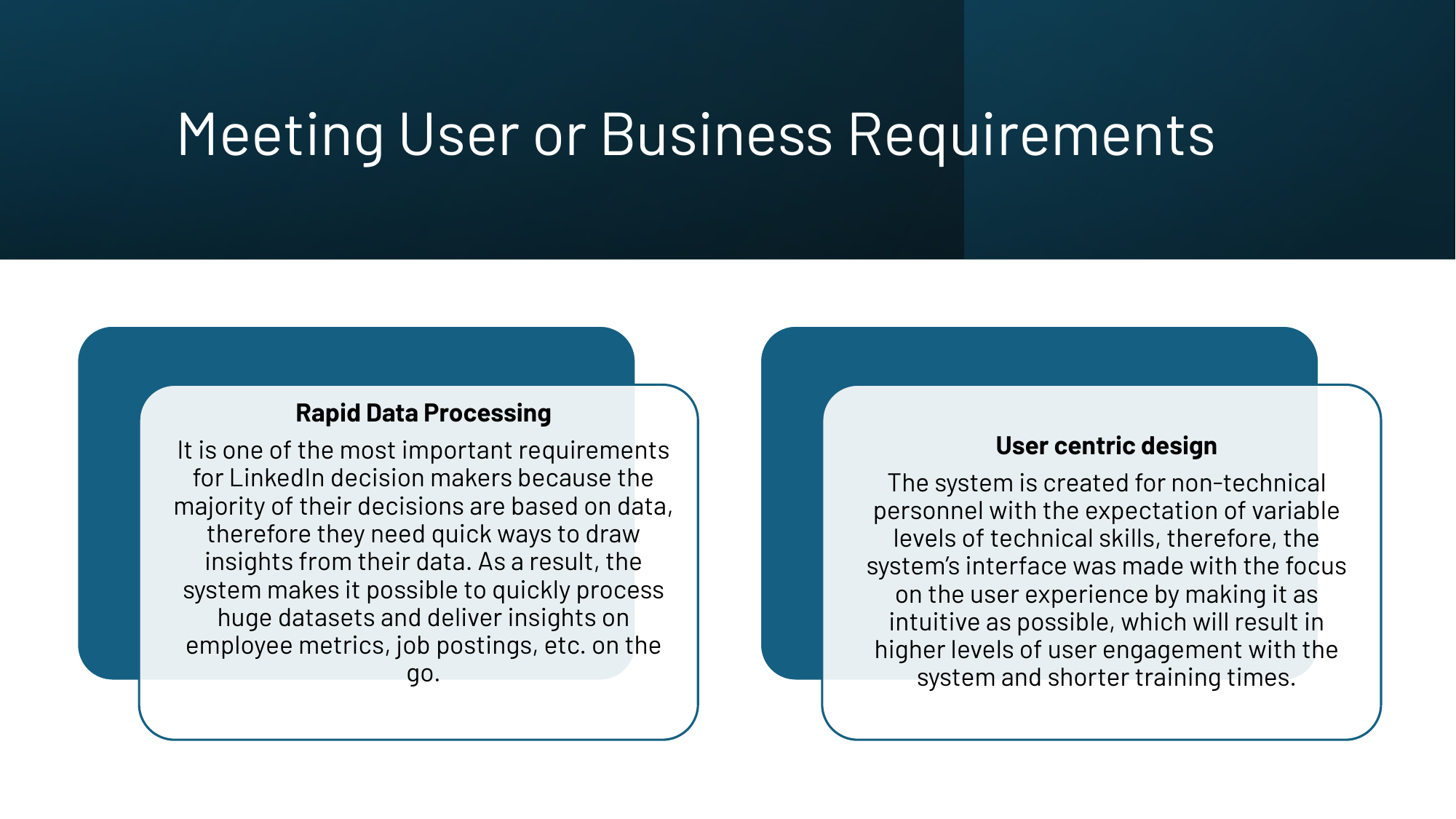

# Meeting User or Business Requirements
Rapid Data Processing
It is one of the most important requirements for LinkedIn decision makers because the majority of their decisions are based on data, therefore they need quick ways to draw insights from their data. As a result, the system makes it possible to quickly process huge datasets and deliver insights on employee metrics, job postings, etc. on the go.

User centric design
The system is created for non-technical personnel with the expectation of variable levels of technical skills, therefore, the system’s interface was made with the focus on the user experience by making it as intuitive as possible, which will result in higher levels of user engagement with the system and shorter training times.